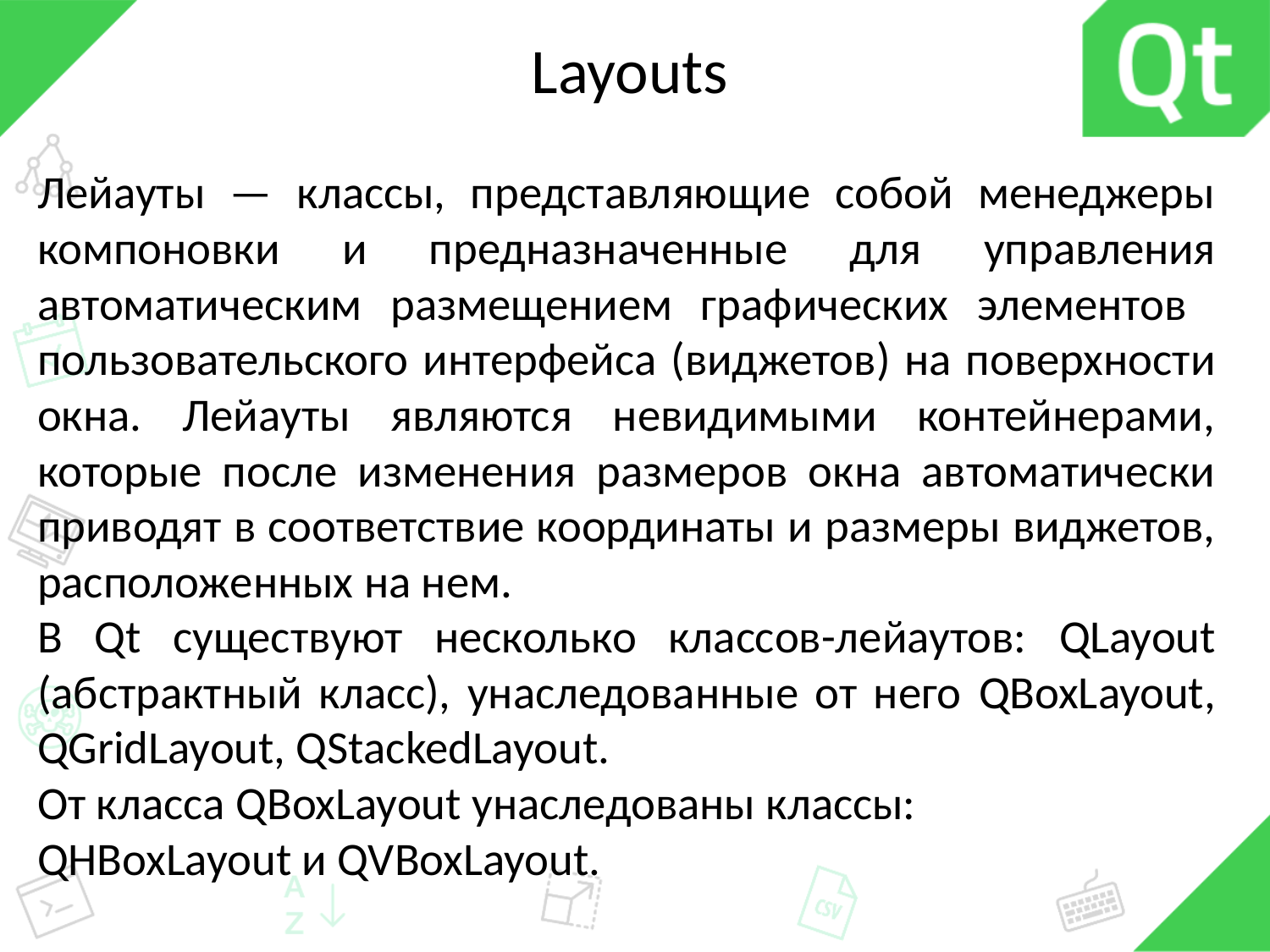

# Layouts
Лейауты — классы, представляющие собой менеджеры компоновки и предназначенные для управления автоматическим размещением графических элементов  пользовательского интерфейса (виджетов) на поверхности окна. Лейауты являются невидимыми контейнерами, которые после изменения размеров окна автоматически приводят в соответствие координаты и размеры виджетов, расположенных на нем.
В Qt существуют несколько классов-лейаутов: QLayout (абстрактный класс), унаследованные от него QBoxLayout, QGridLayout, QStackedLayout.
От класса QBoxLayout унаследованы классы:
QHBoxLayout и QVBoxLayout.